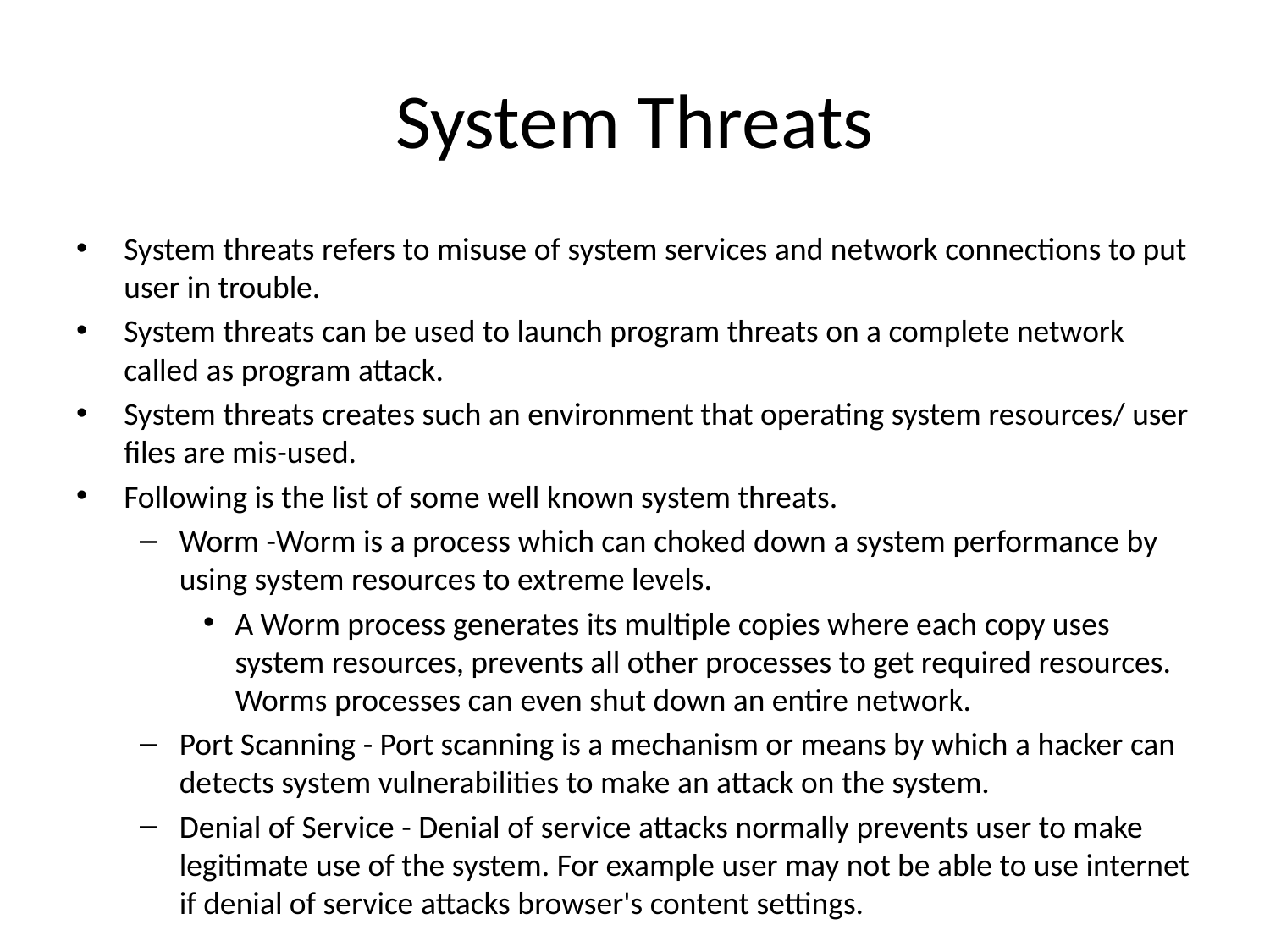

# System Threats
System threats refers to misuse of system services and network connections to put user in trouble.
System threats can be used to launch program threats on a complete network called as program attack.
System threats creates such an environment that operating system resources/ user files are mis-used.
Following is the list of some well known system threats.
Worm -Worm is a process which can choked down a system performance by using system resources to extreme levels.
A Worm process generates its multiple copies where each copy uses system resources, prevents all other processes to get required resources. Worms processes can even shut down an entire network.
Port Scanning - Port scanning is a mechanism or means by which a hacker can detects system vulnerabilities to make an attack on the system.
Denial of Service - Denial of service attacks normally prevents user to make legitimate use of the system. For example user may not be able to use internet if denial of service attacks browser's content settings.